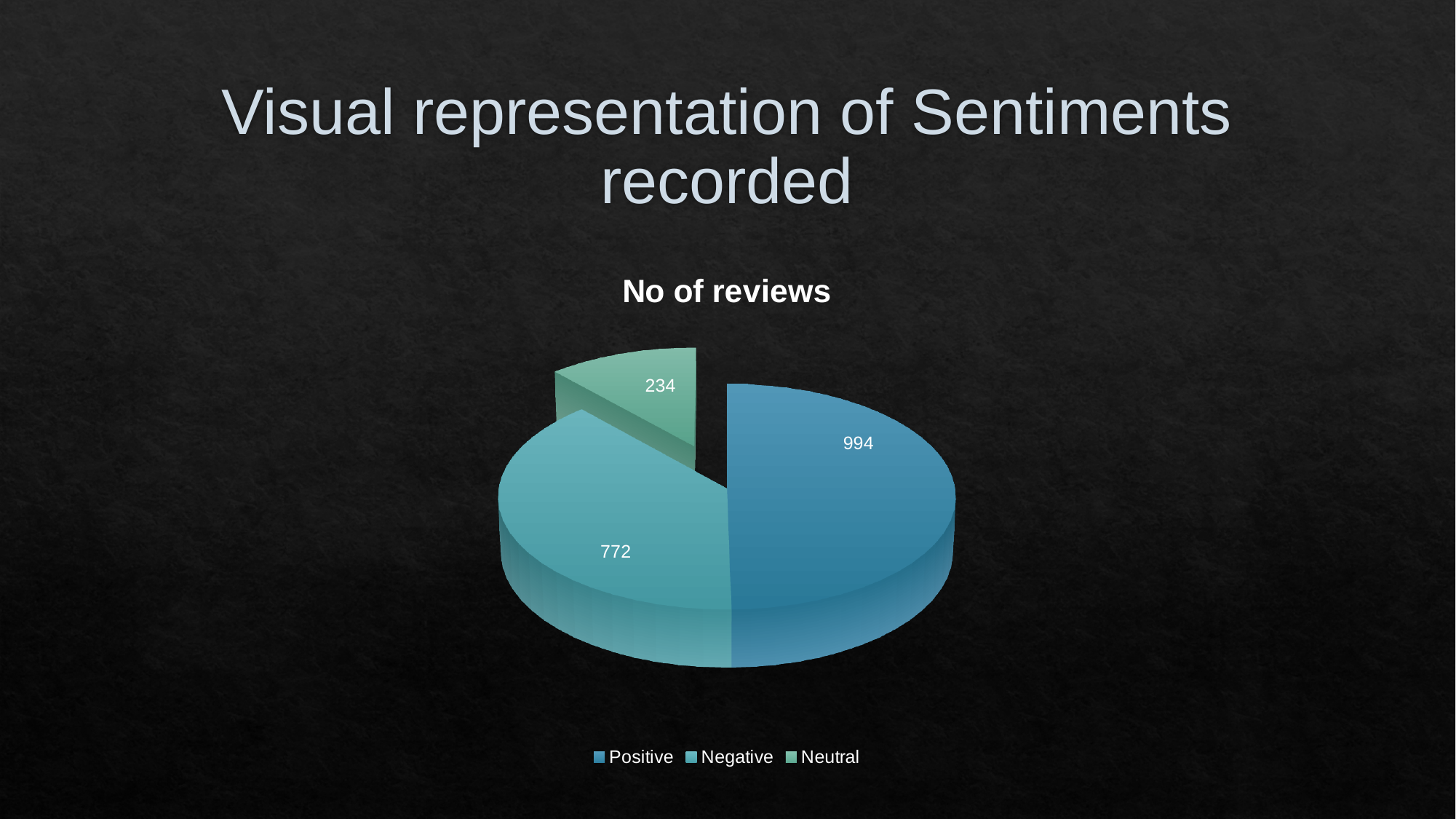

# Visual representation of Sentiments recorded

[unsupported chart]